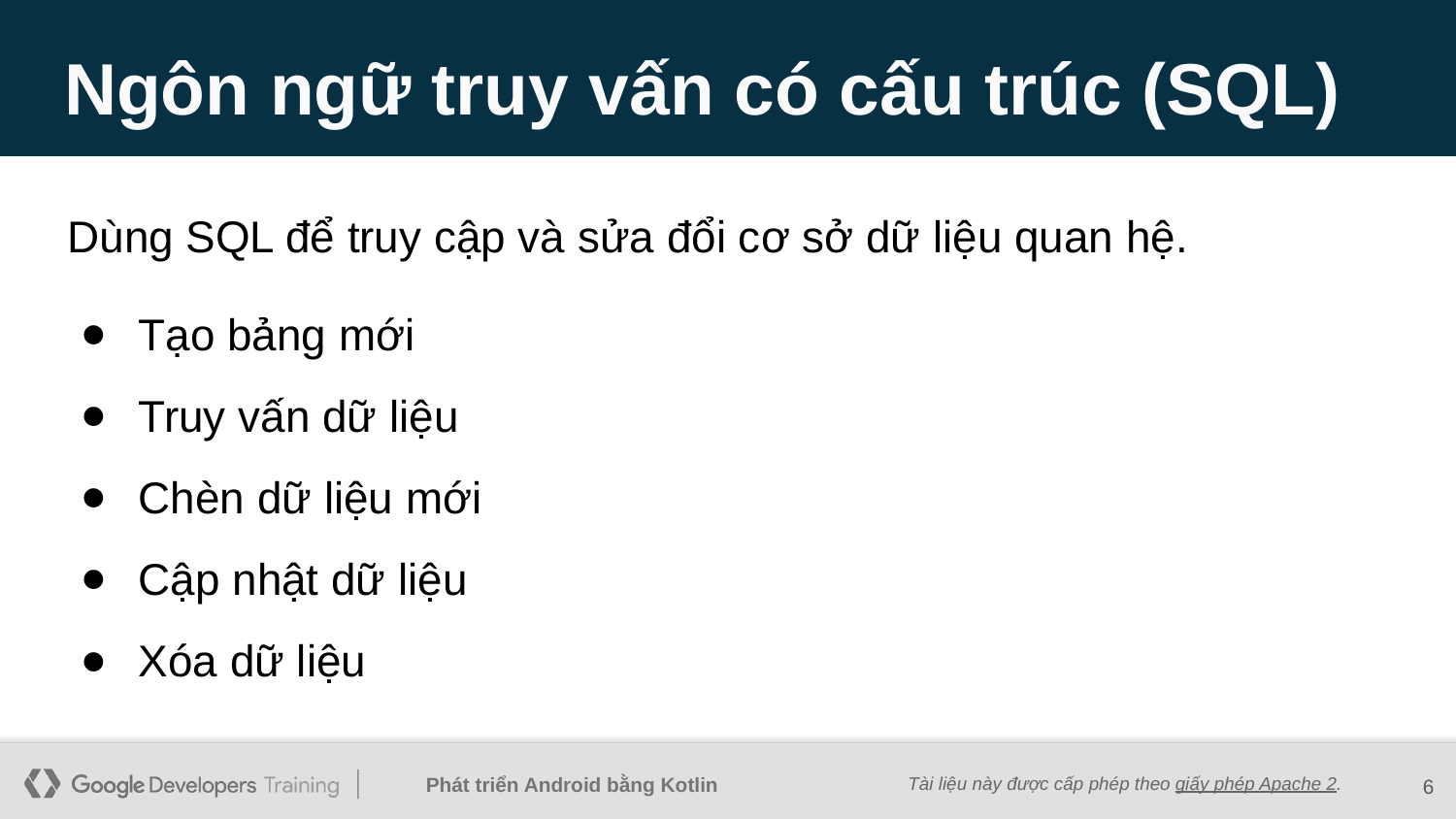

# Ngôn ngữ truy vấn có cấu trúc (SQL)
Dùng SQL để truy cập và sửa đổi cơ sở dữ liệu quan hệ.

Tạo bảng mới
Truy vấn dữ liệu
Chèn dữ liệu mới
Cập nhật dữ liệu
Xóa dữ liệu
6